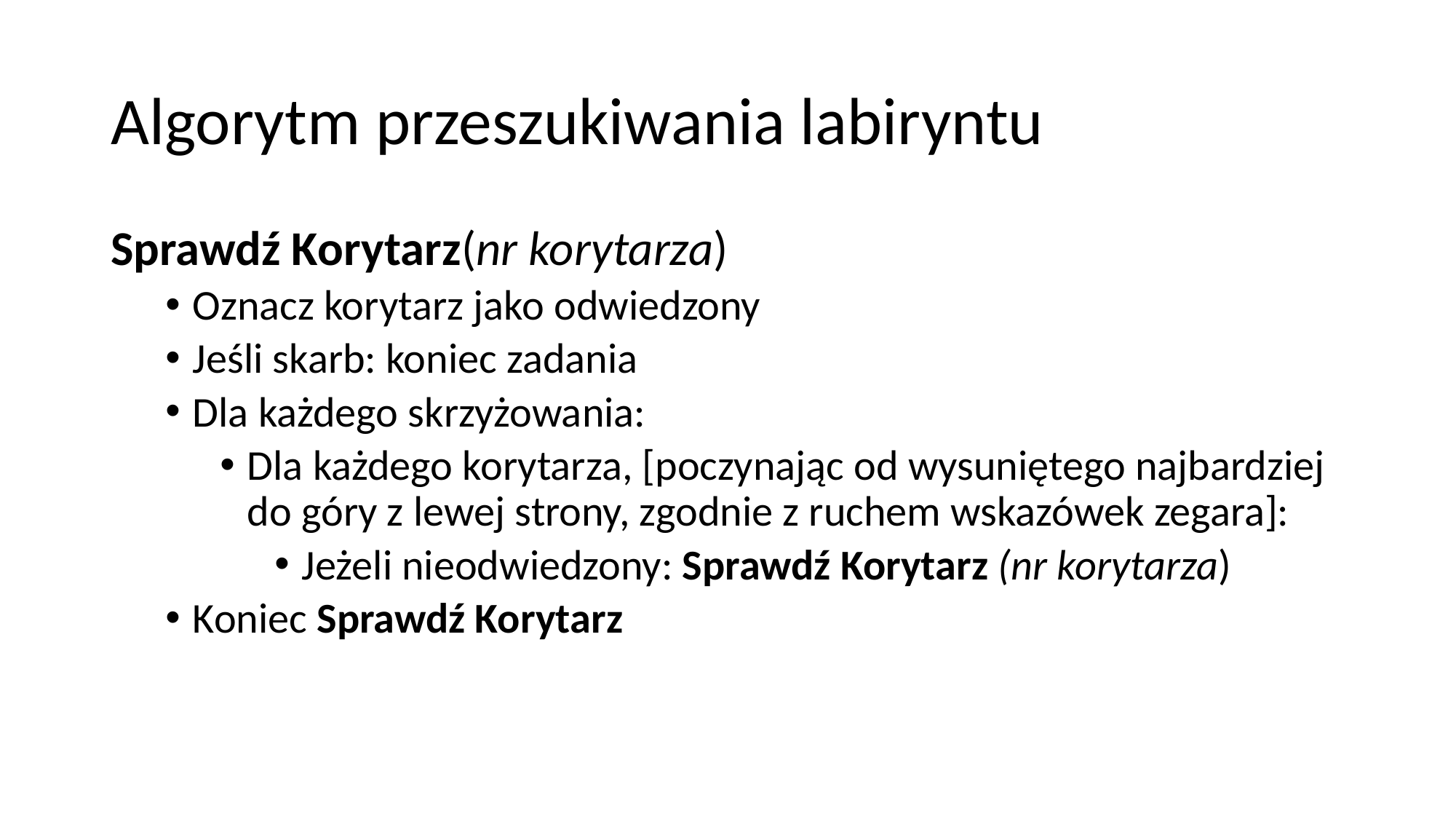

# Algorytm przeszukiwania labiryntu
Sprawdź Korytarz(nr korytarza)
Oznacz korytarz jako odwiedzony
Jeśli skarb: koniec zadania
Dla każdego skrzyżowania:
Dla każdego korytarza, [poczynając od wysuniętego najbardziej do góry z lewej strony, zgodnie z ruchem wskazówek zegara]:
Jeżeli nieodwiedzony: Sprawdź Korytarz (nr korytarza)
Koniec Sprawdź Korytarz